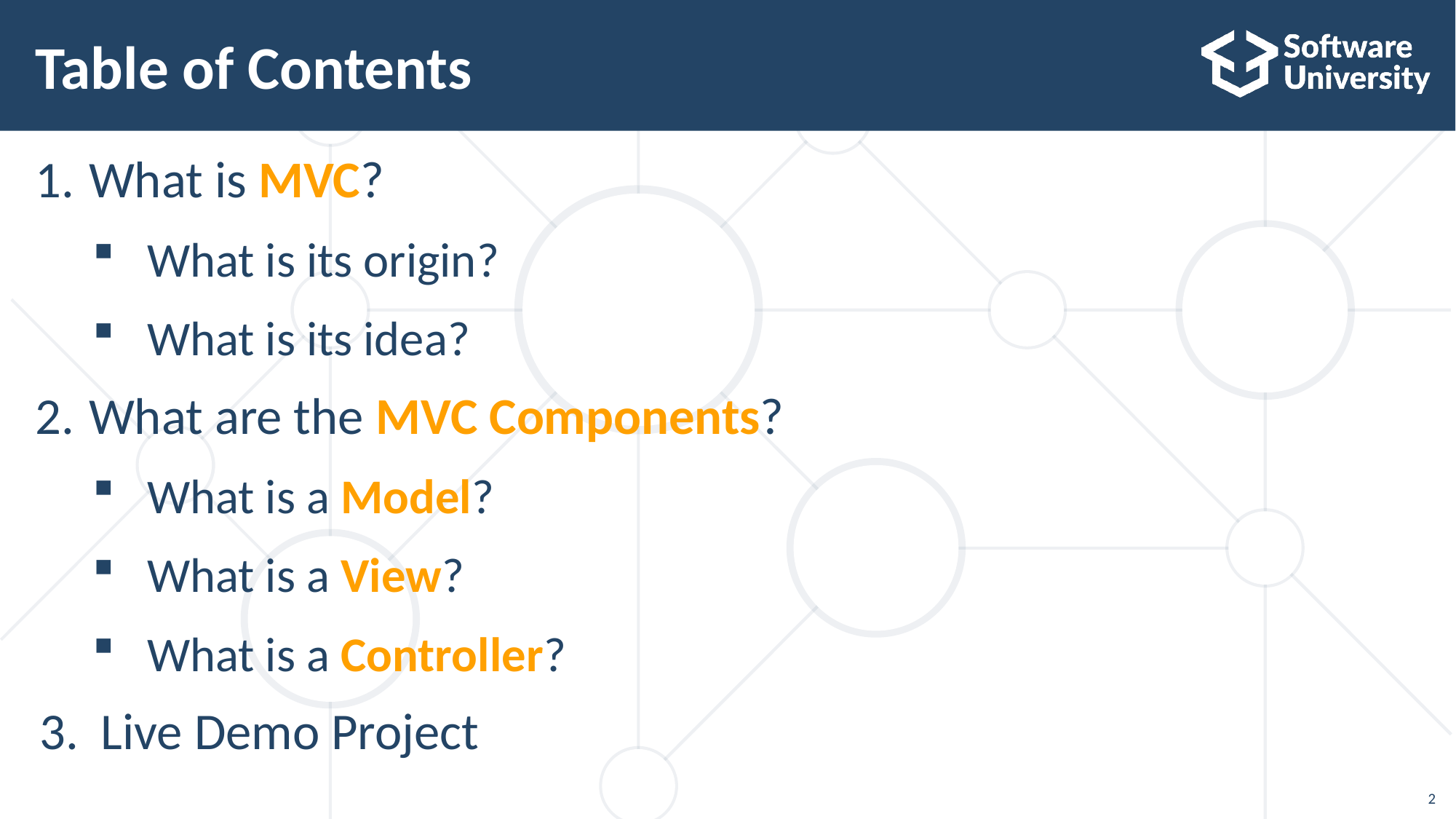

# Table of Contents
What is MVC?
What is its origin?
What is its idea?
What are the MVC Components?
What is a Model?
What is a View?
What is a Controller?
Live Demo Project
2